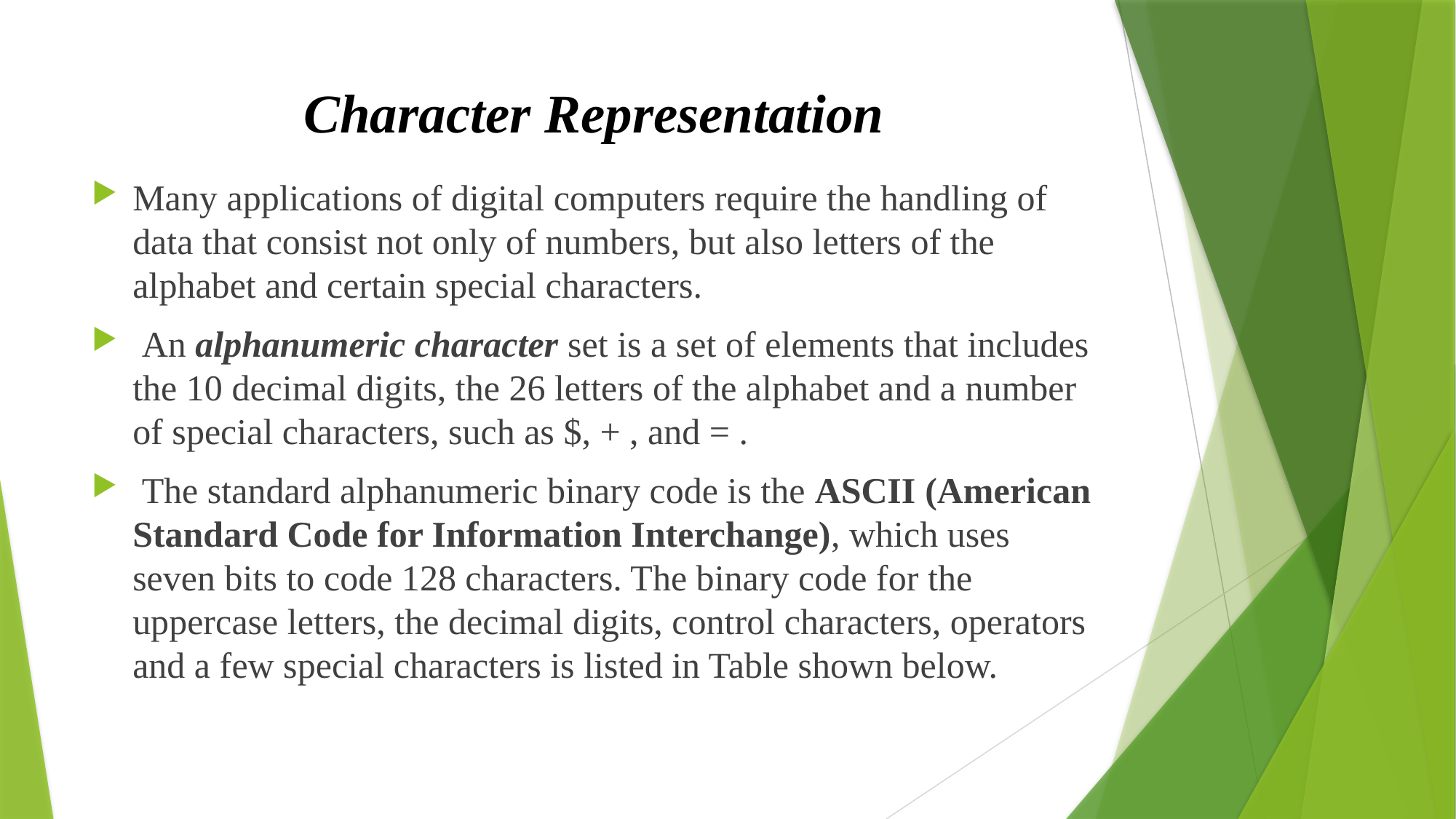

# Character Representation
Many applications of digital computers require the handling of data that consist not only of numbers, but also letters of the alphabet and certain special characters.
 An alphanumeric character set is a set of elements that includes the 10 decimal digits, the 26 letters of the alphabet and a number of special characters, such as $, + , and = .
 The standard alphanumeric binary code is the ASCII (American Standard Code for Information Interchange), which uses seven bits to code 128 characters. The binary code for the uppercase letters, the decimal digits, control characters, operators and a few special characters is listed in Table shown below.